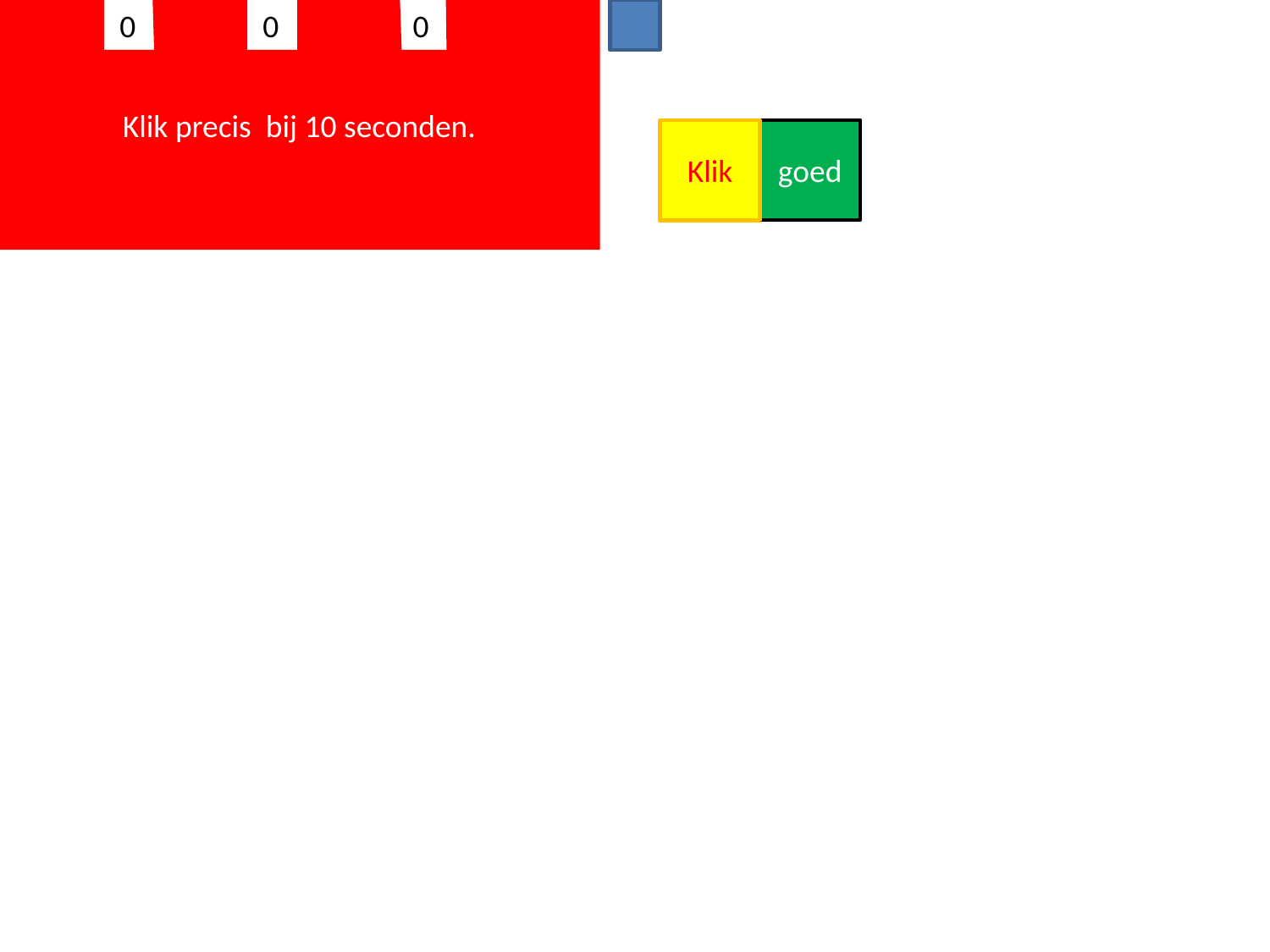

Klik precis  bij 10 seconden.
0
1
9
2
8
3
7
6
4
5

0
1
9
2
8
3
7
6
4
5

0
1
9
2
8
3
7
6
4
5

Klik
Fout
goed
Klik